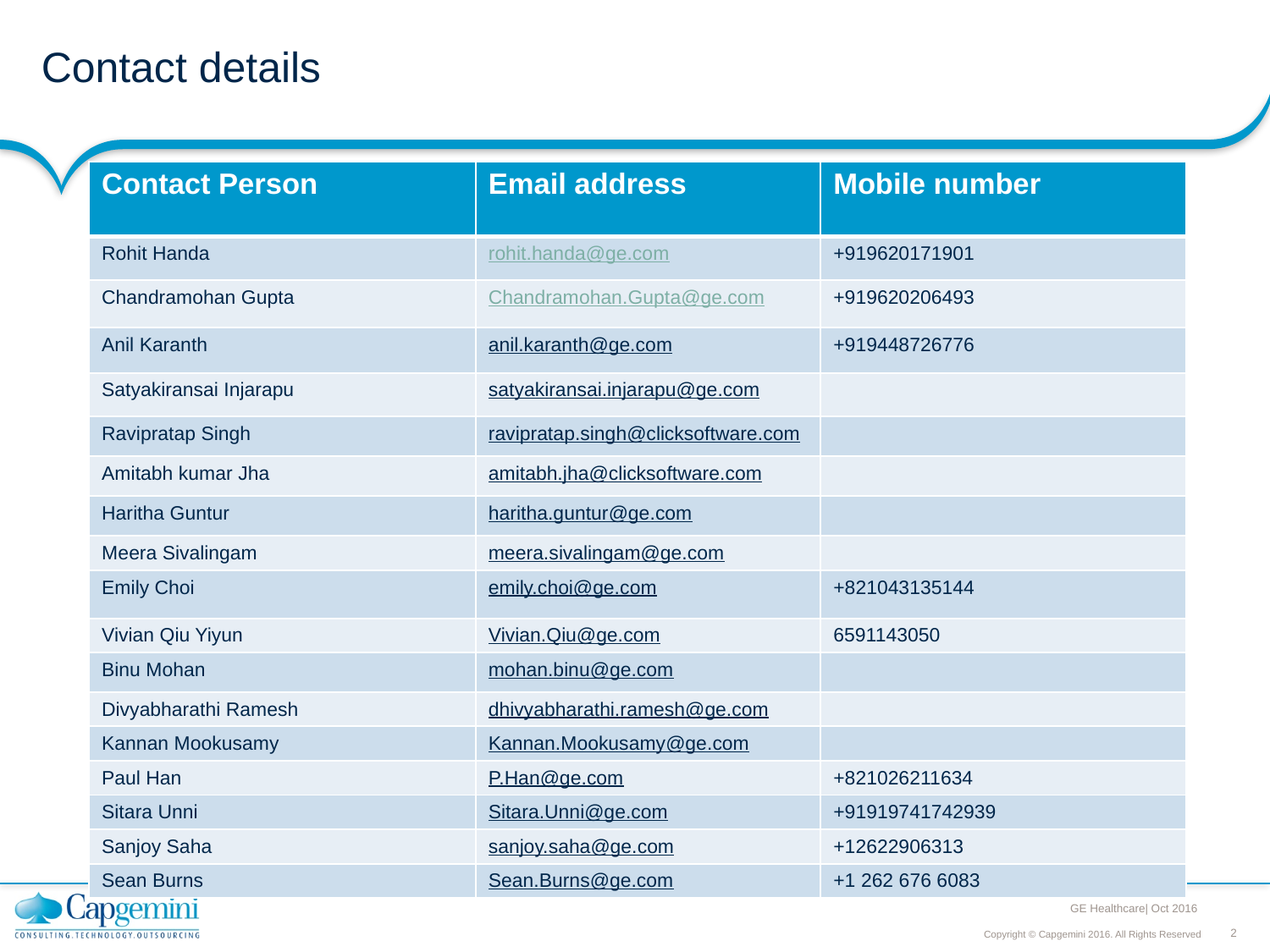

# Contact details
| Contact Person | Email address | Mobile number |
| --- | --- | --- |
| Rohit Handa | rohit.handa@ge.com | +919620171901 |
| Chandramohan Gupta | Chandramohan.Gupta@ge.com | +919620206493 |
| Anil Karanth | anil.karanth@ge.com | +919448726776 |
| Satyakiransai Injarapu | satyakiransai.injarapu@ge.com |  |
| Ravipratap Singh | ravipratap.singh@clicksoftware.com |  |
| Amitabh kumar Jha | amitabh.jha@clicksoftware.com |  |
| Haritha Guntur | haritha.guntur@ge.com |  |
| Meera Sivalingam | meera.sivalingam@ge.com |  |
| Emily Choi | emily.choi@ge.com | +821043135144 |
| Vivian Qiu Yiyun | Vivian.Qiu@ge.com | 6591143050 |
| Binu Mohan | mohan.binu@ge.com |  |
| Divyabharathi Ramesh | dhivyabharathi.ramesh@ge.com |  |
| Kannan Mookusamy | Kannan.Mookusamy@ge.com |  |
| Paul Han | P.Han@ge.com | +821026211634 |
| Sitara Unni | Sitara.Unni@ge.com | +91919741742939 |
| Sanjoy Saha | sanjoy.saha@ge.com | +12622906313 |
| Sean Burns | Sean.Burns@ge.com | +1 262 676 6083 |